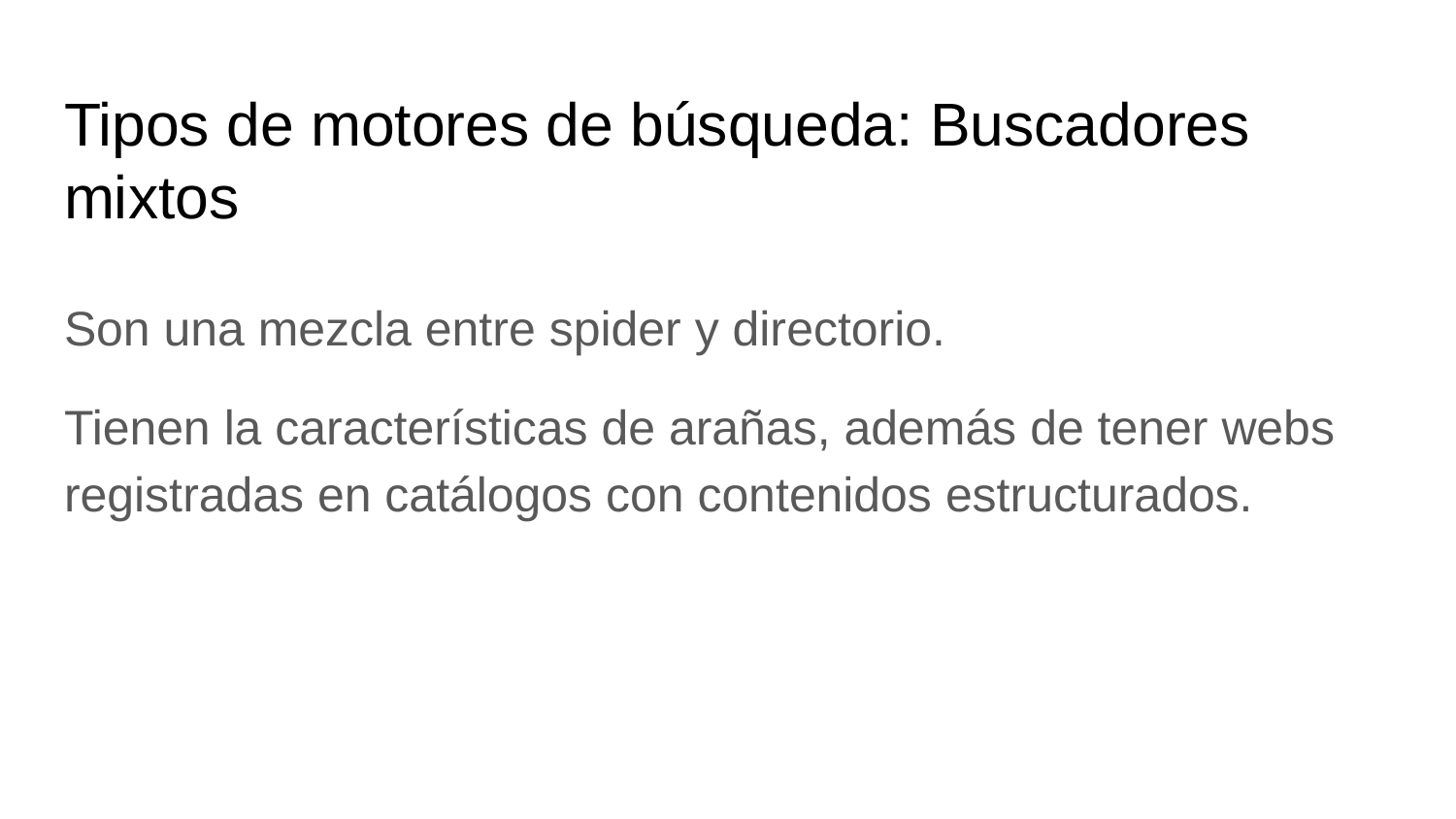

# Tipos de motores de búsqueda: Buscadores mixtos

Son una mezcla entre spider y directorio.
Tienen la características de arañas, además de tener webs registradas en catálogos con contenidos estructurados.